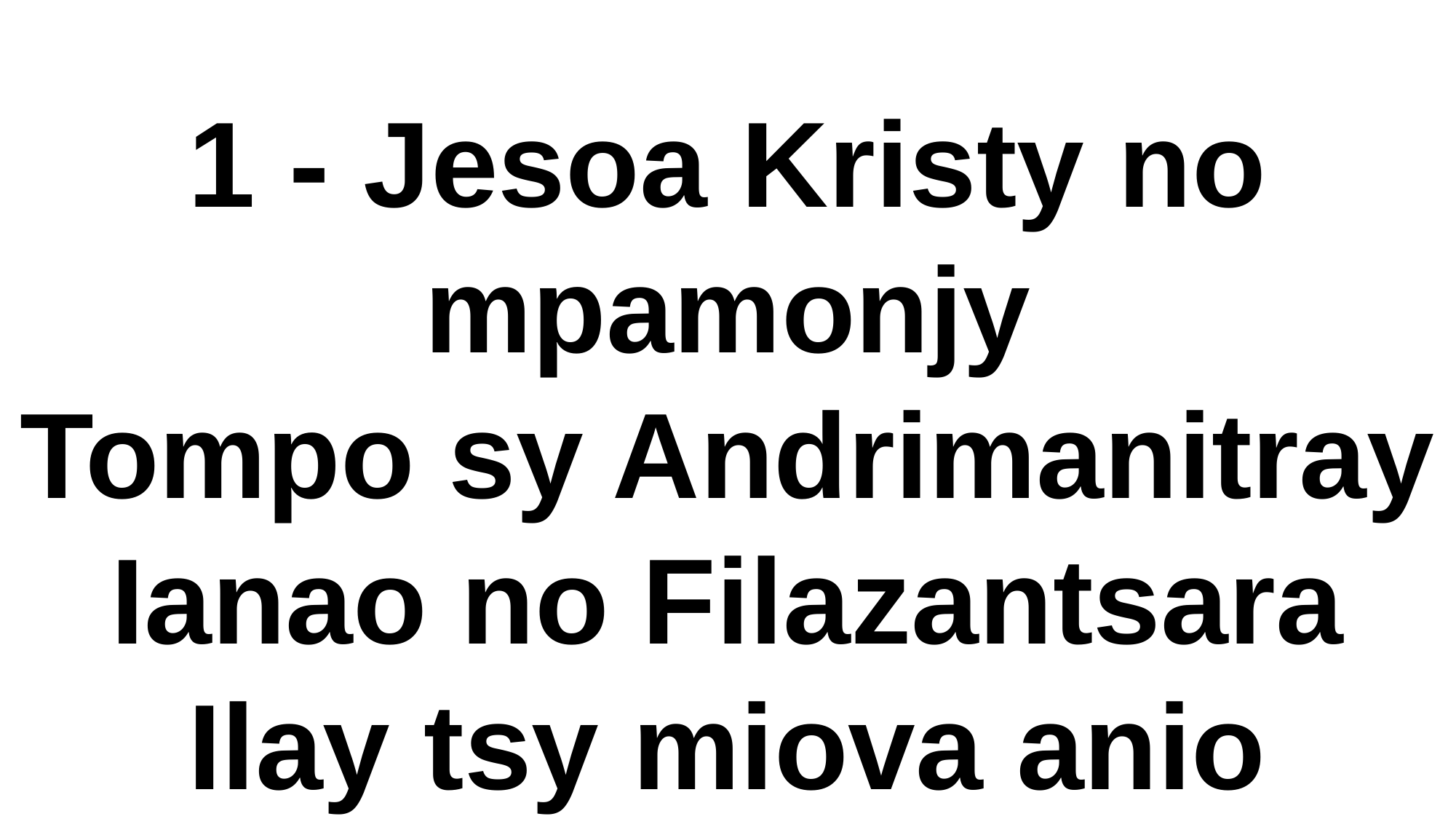

1 - Jesoa Kristy no mpamonjy
Tompo sy Andrimanitray
Ianao no Filazantsara
Ilay tsy miova anio mandrikizay